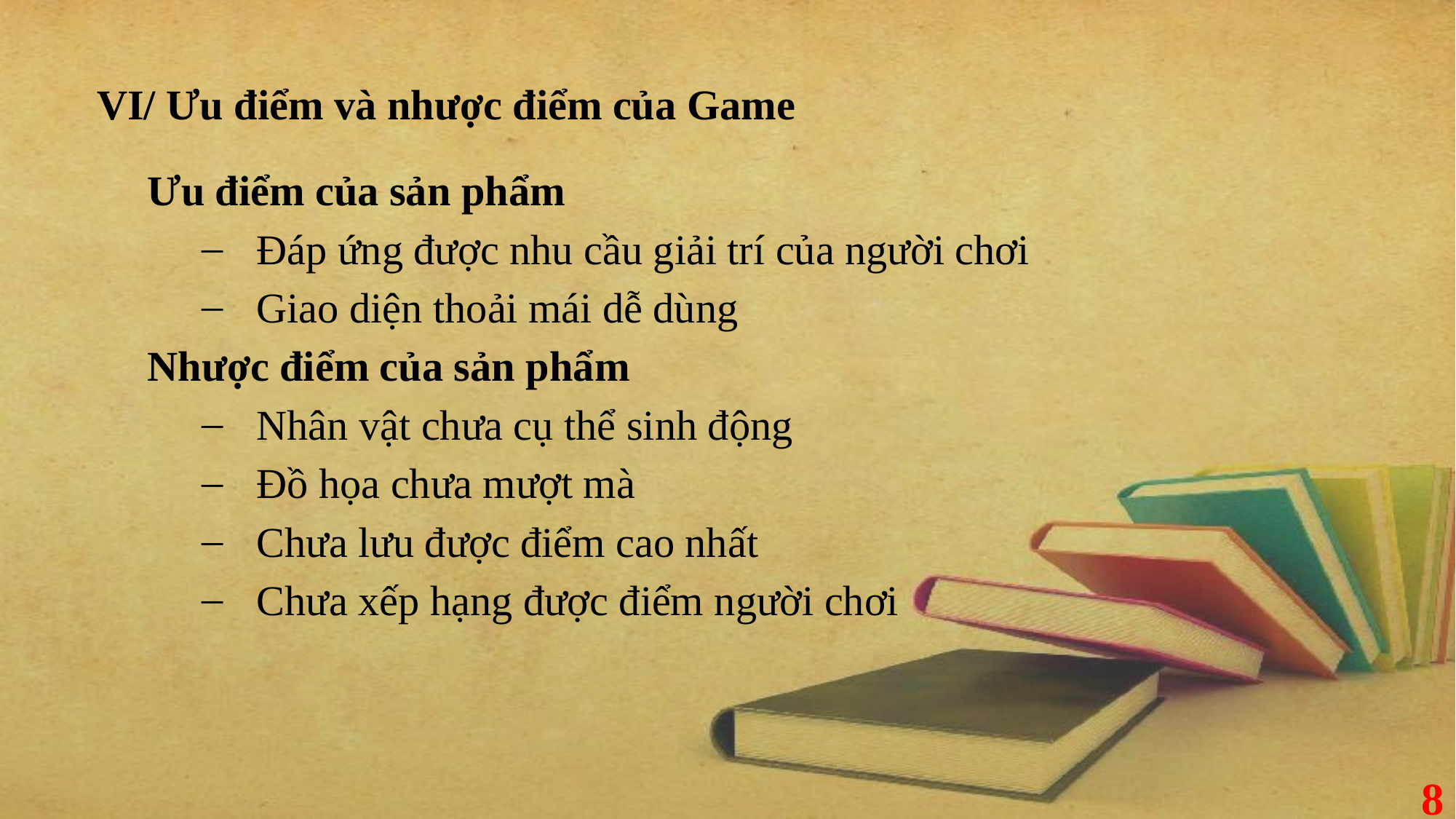

VI/ Ưu điểm và nhược điểm của Game
Ưu điểm của sản phẩm
Đáp ứng được nhu cầu giải trí của người chơi
Giao diện thoải mái dễ dùng
Nhược điểm của sản phẩm
Nhân vật chưa cụ thể sinh động
Đồ họa chưa mượt mà
Chưa lưu được điểm cao nhất
Chưa xếp hạng được điểm người chơi
8